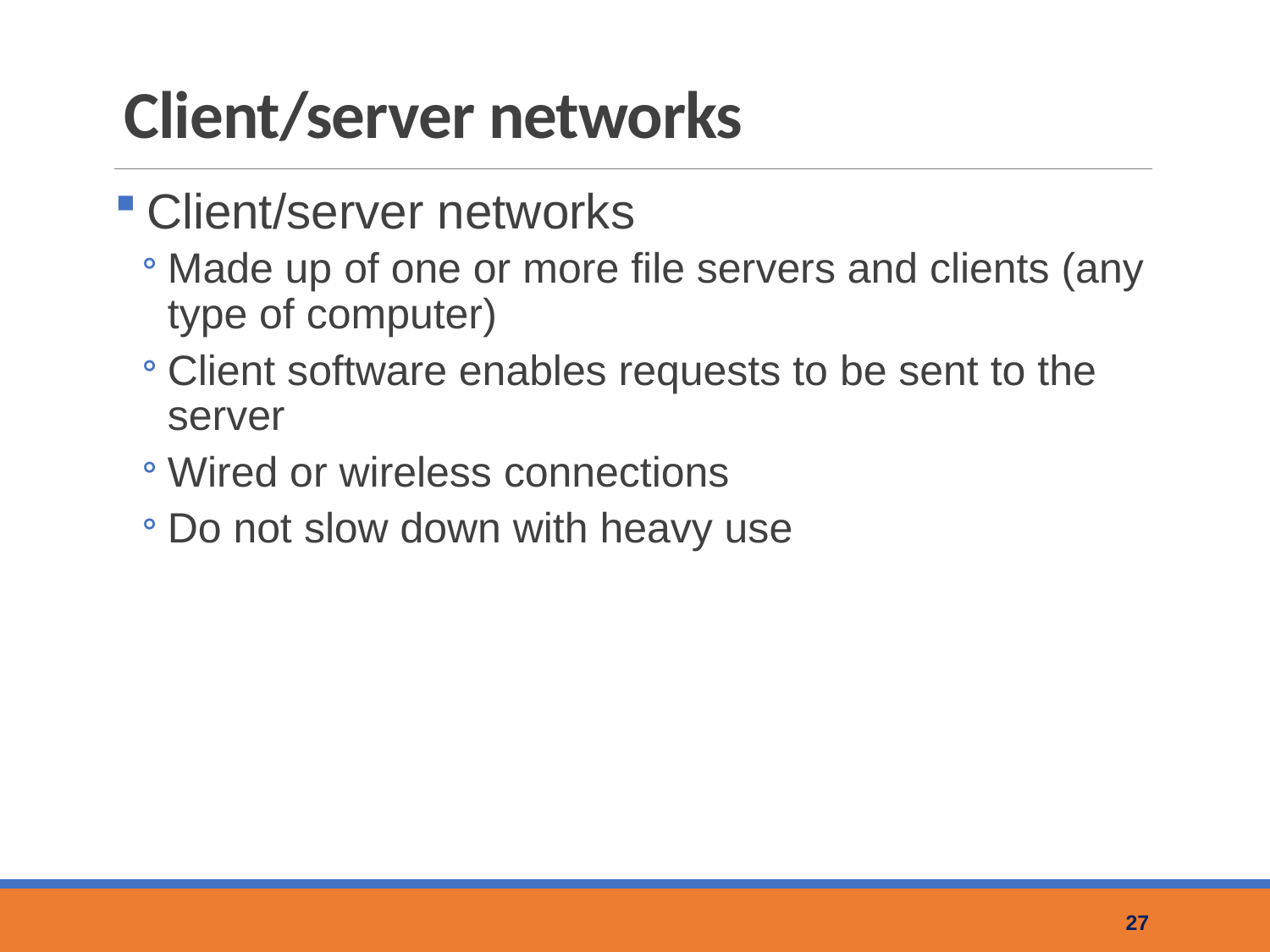

# Client/server networks
Client/server networks
Made up of one or more file servers and clients (any type of computer)
Client software enables requests to be sent to the server
Wired or wireless connections
Do not slow down with heavy use

27